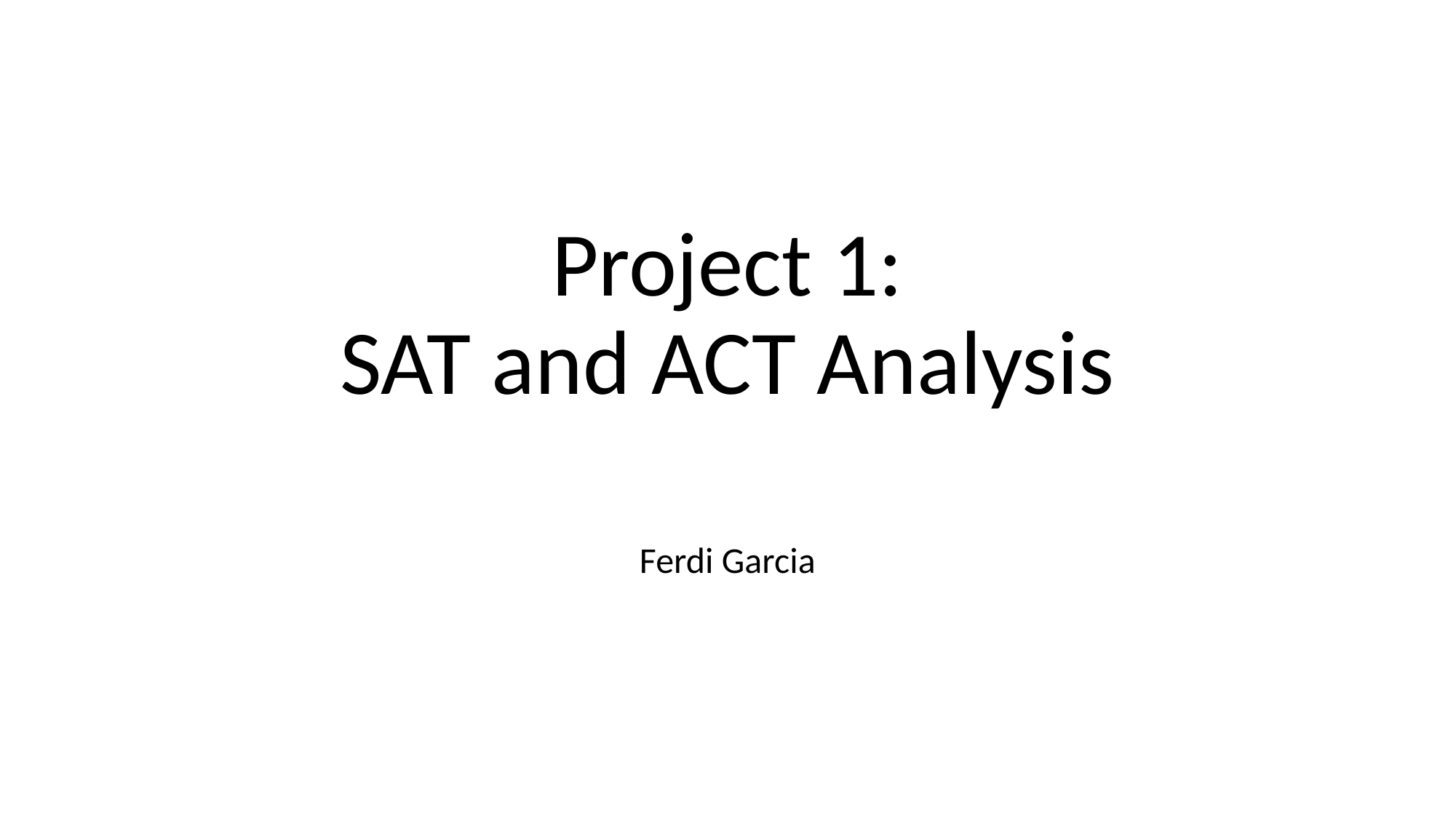

# Project 1: SAT and ACT Analysis
Ferdi Garcia